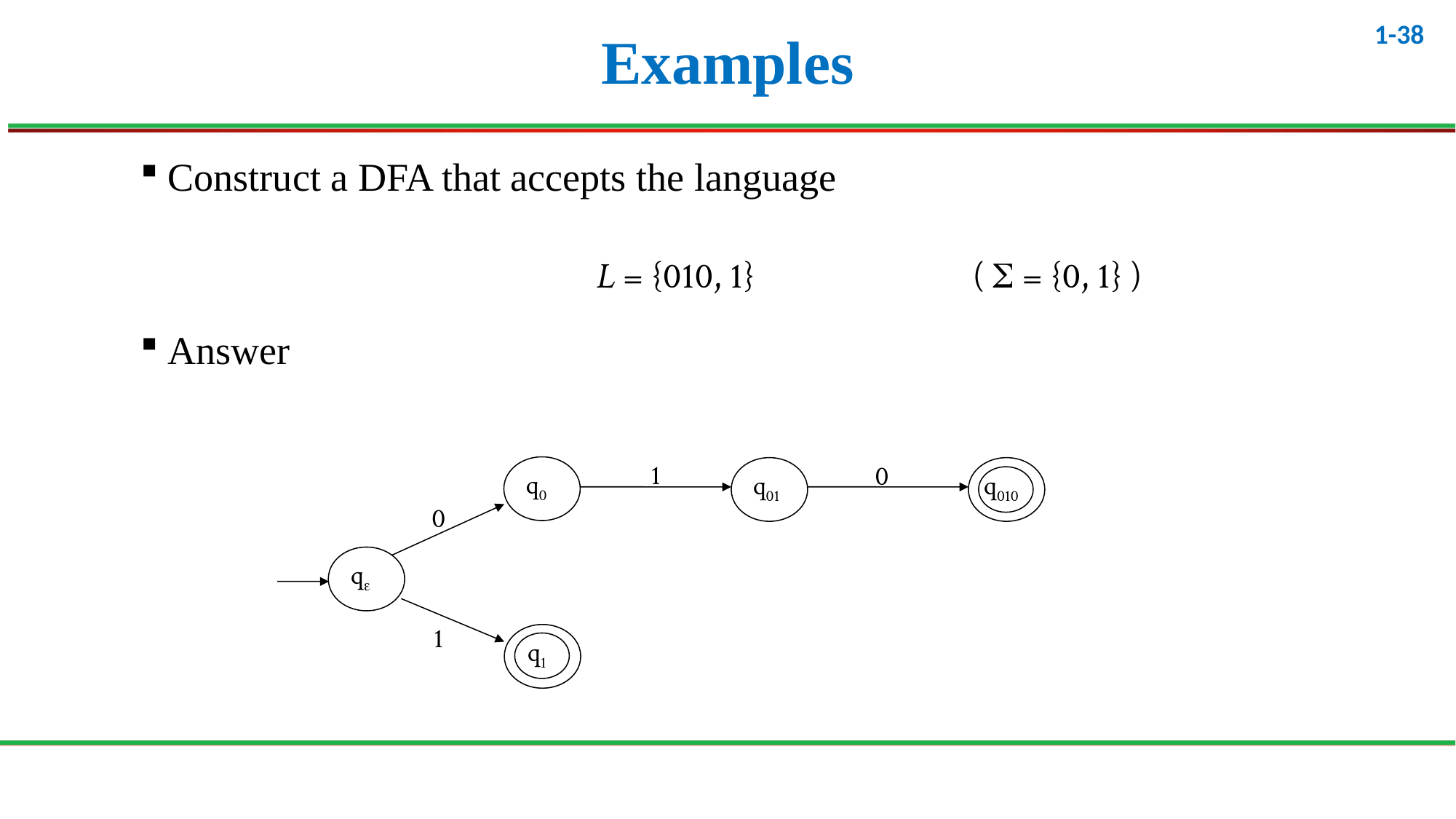

# Examples
Construct a DFA that accepts the language

Answer

L = {010, 1}
( Σ = {0, 1} )
1
0

q0
q01
q010

0

qε

1

q1